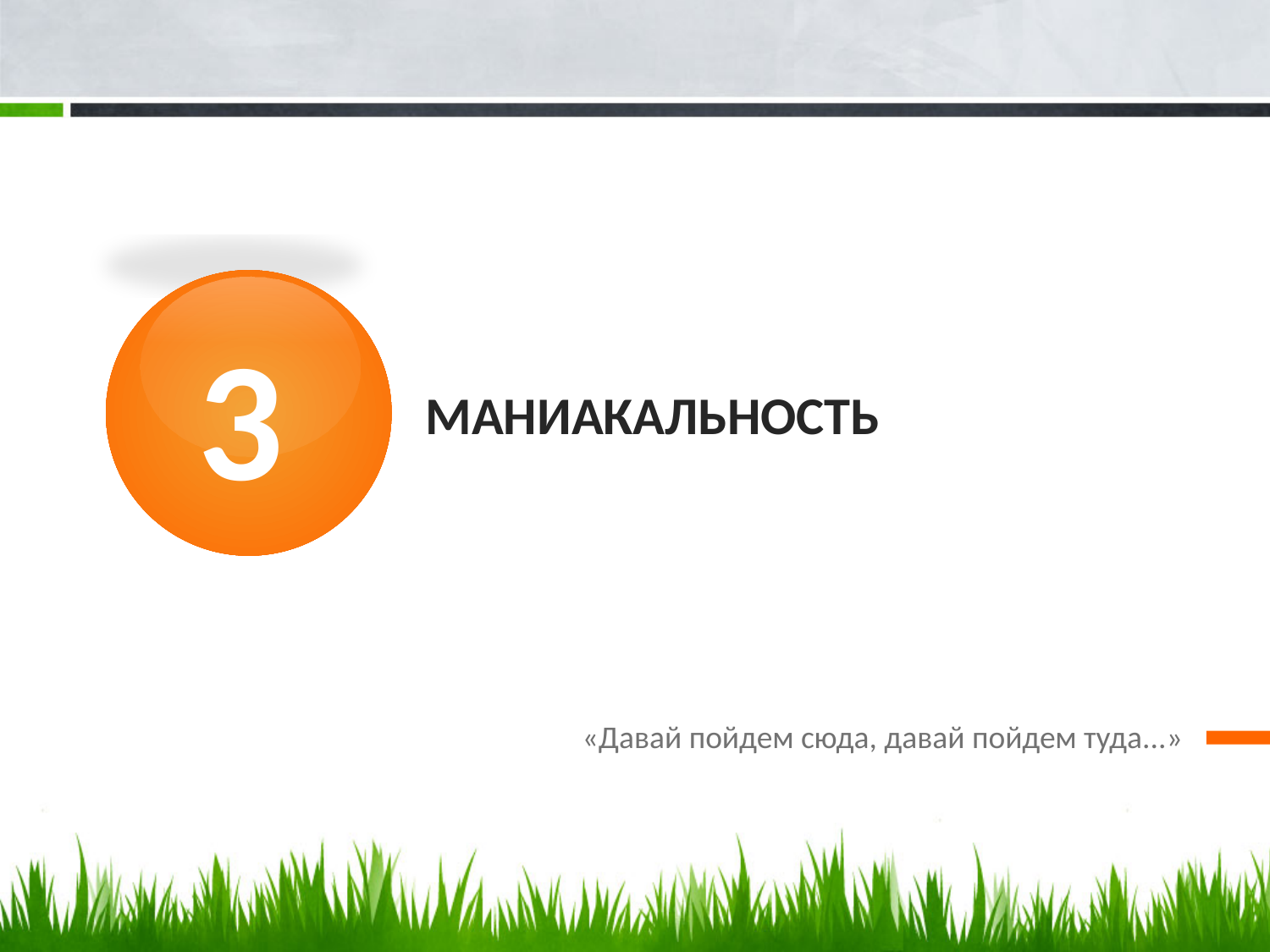

# Маниакальность
3
«Давай пойдем сюда, давай пойдем туда...»